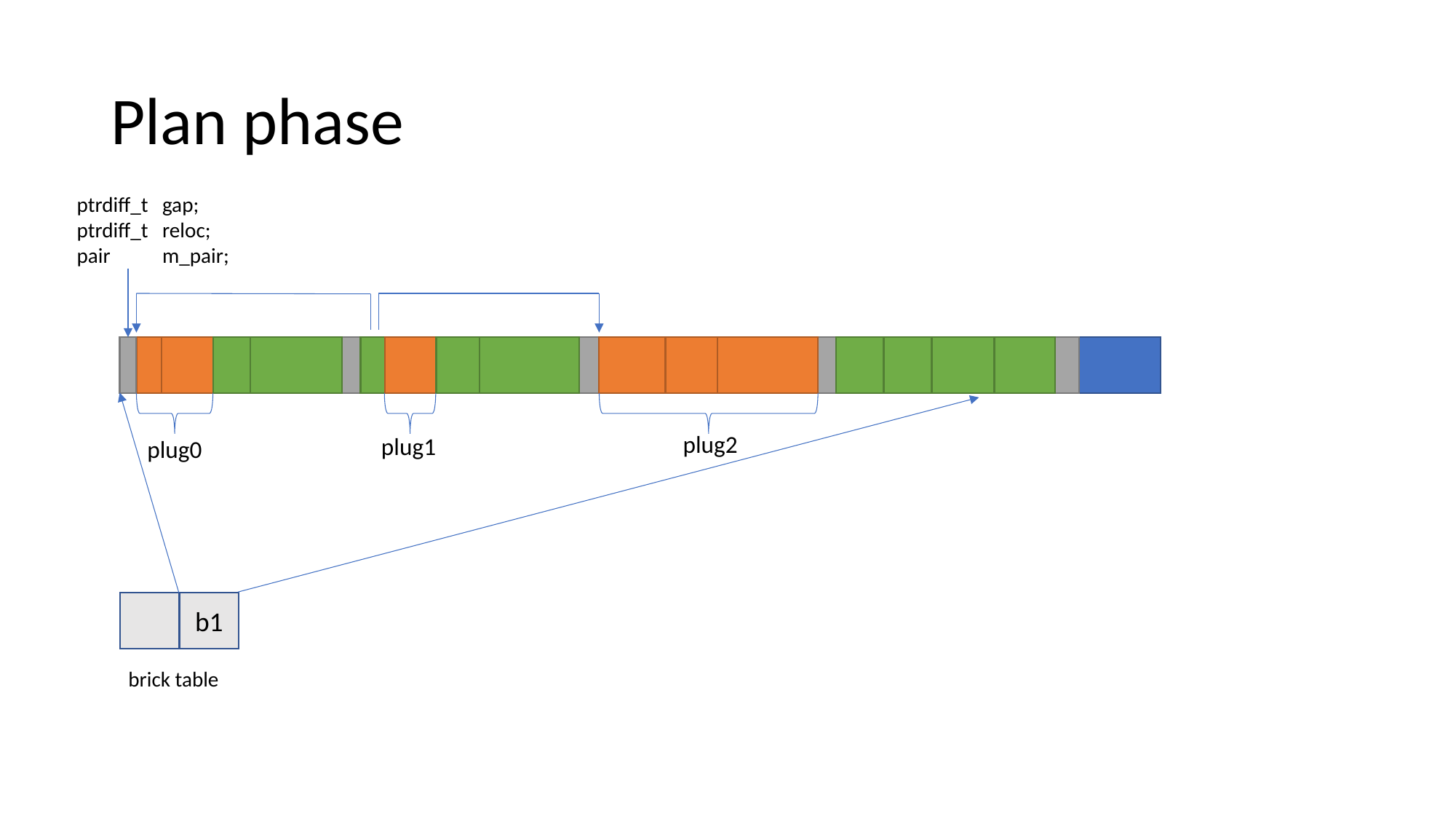

# Plan phase
ptrdiff_t   gap;
ptrdiff_t   reloc;
pair           m_pair;

plug2
plug1
plug0

b1
brick table